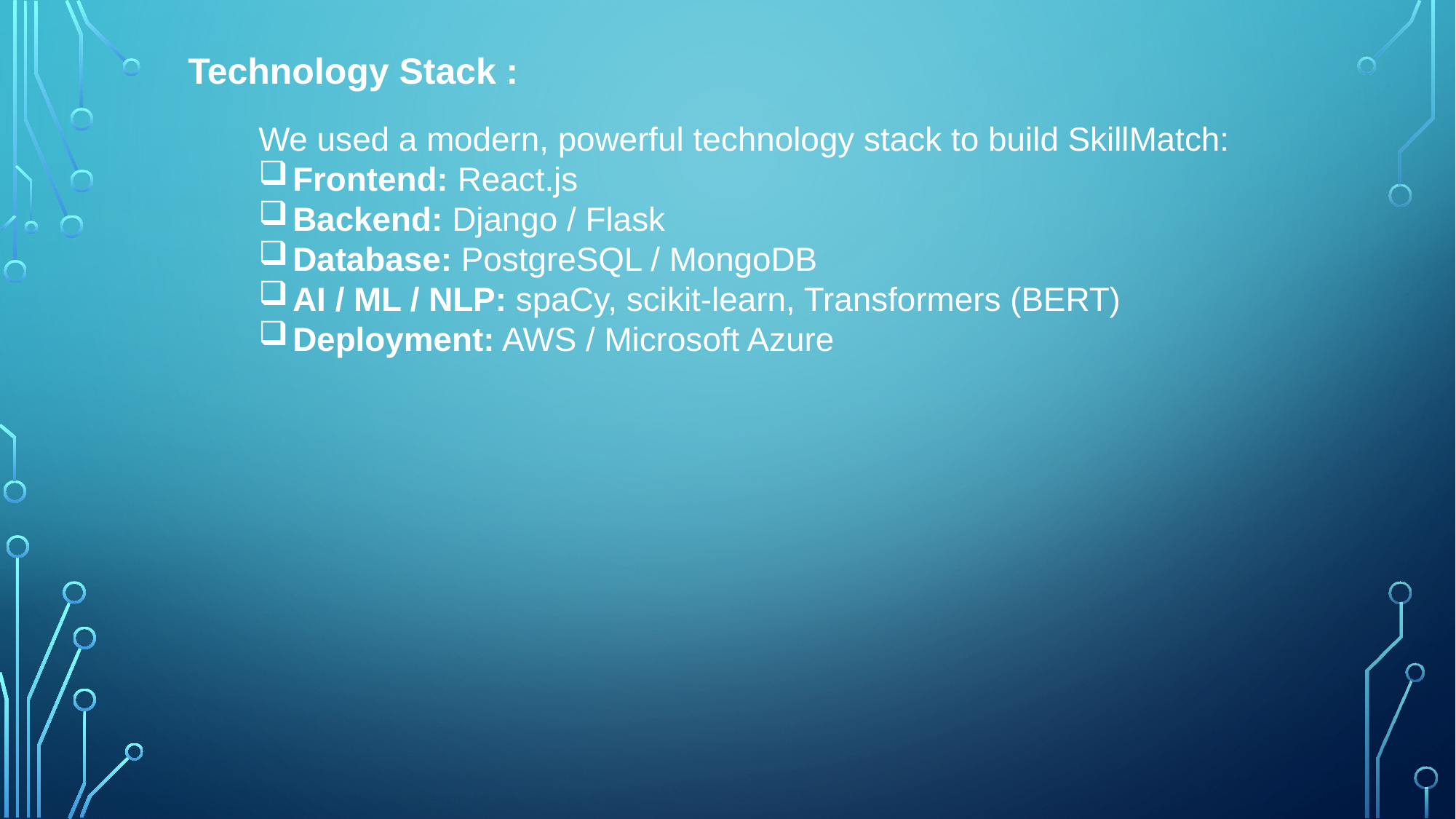

Technology Stack :
We used a modern, powerful technology stack to build SkillMatch:
Frontend: React.js
Backend: Django / Flask
Database: PostgreSQL / MongoDB
AI / ML / NLP: spaCy, scikit-learn, Transformers (BERT)
Deployment: AWS / Microsoft Azure